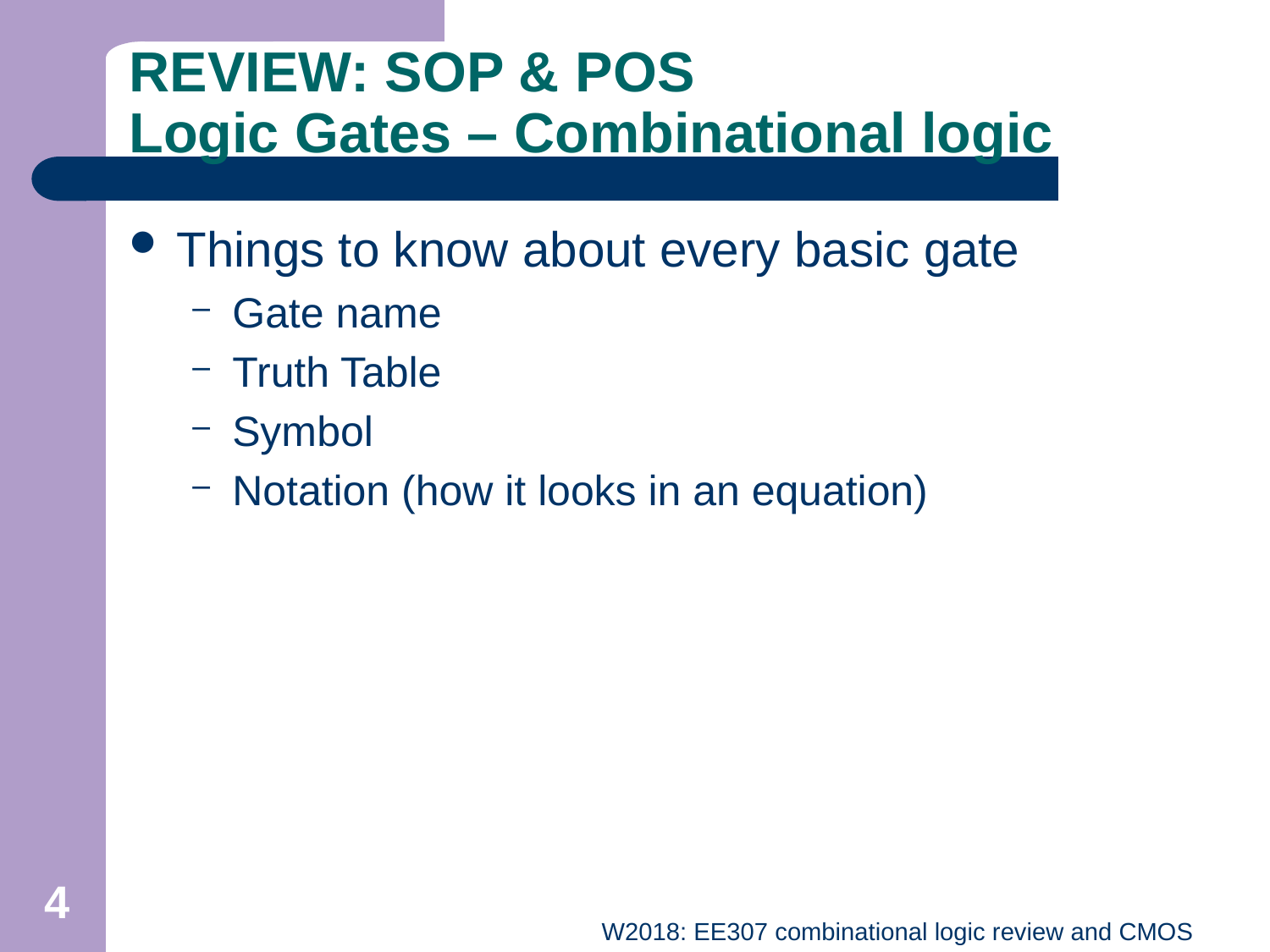

# REVIEW: SOP & POS Logic Gates – Combinational logic
Things to know about every basic gate
Gate name
Truth Table
Symbol
Notation (how it looks in an equation)

4
W2018: EE307 combinational logic review and CMOS